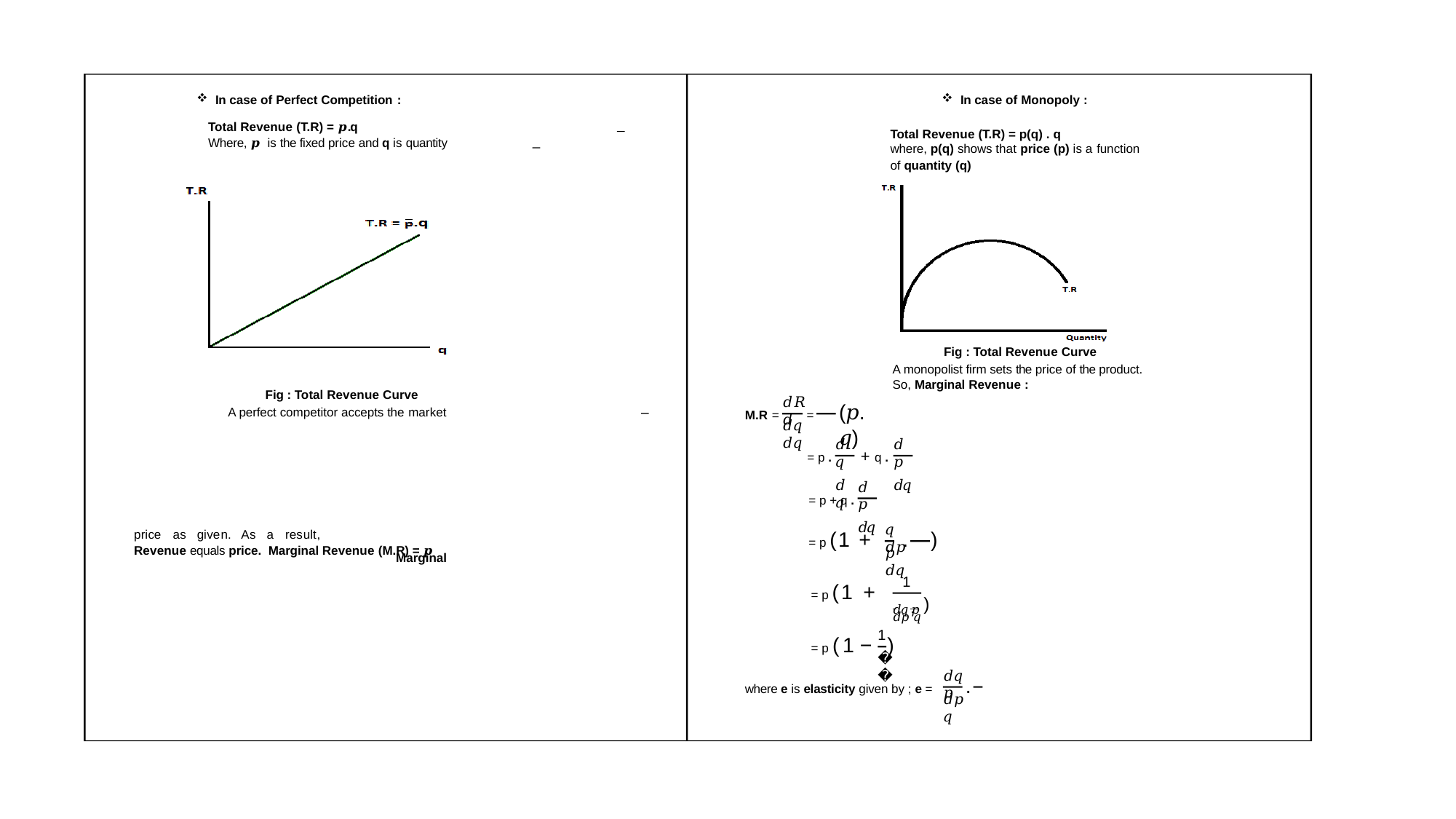

In case of Monopoly :
In case of Perfect Competition :
Total Revenue (T.R) = 𝒑.q
Where, 𝒑  is the fixed price and q is quantity
Total Revenue (T.R) = p(q) . q
where, p(q) shows that price (p) is a function
of quantity (q)

Fig : Total Revenue Curve
A monopolist firm sets the price of the product.  So, Marginal Revenue :
Fig : Total Revenue Curve
A perfect competitor accepts the market
𝑑𝑅	𝑑
(𝑝. 𝑞)
M.R =	=

𝑑𝑞	𝑑𝑞
𝑑𝑞
𝑑𝑞
𝑑𝑝
𝑑𝑞
+ q .
= p .

𝑑𝑝
𝑑𝑞
= p + q .

𝑞	𝑑𝑝
price	as	given.	As	a	result,
Revenue equals price.  Marginal Revenue (M.R) = 𝒑
= p (1 +
.	)

𝑝	𝑑𝑞
Marginal
1
= p (1 +
𝑑𝑞 𝑝 )

 	.
𝑑𝑝 𝑞
1
= p (1 −	)

𝑒
𝑑𝑞	𝑝
.
where e is elasticity given by ; e =

𝑑𝑝	𝑞